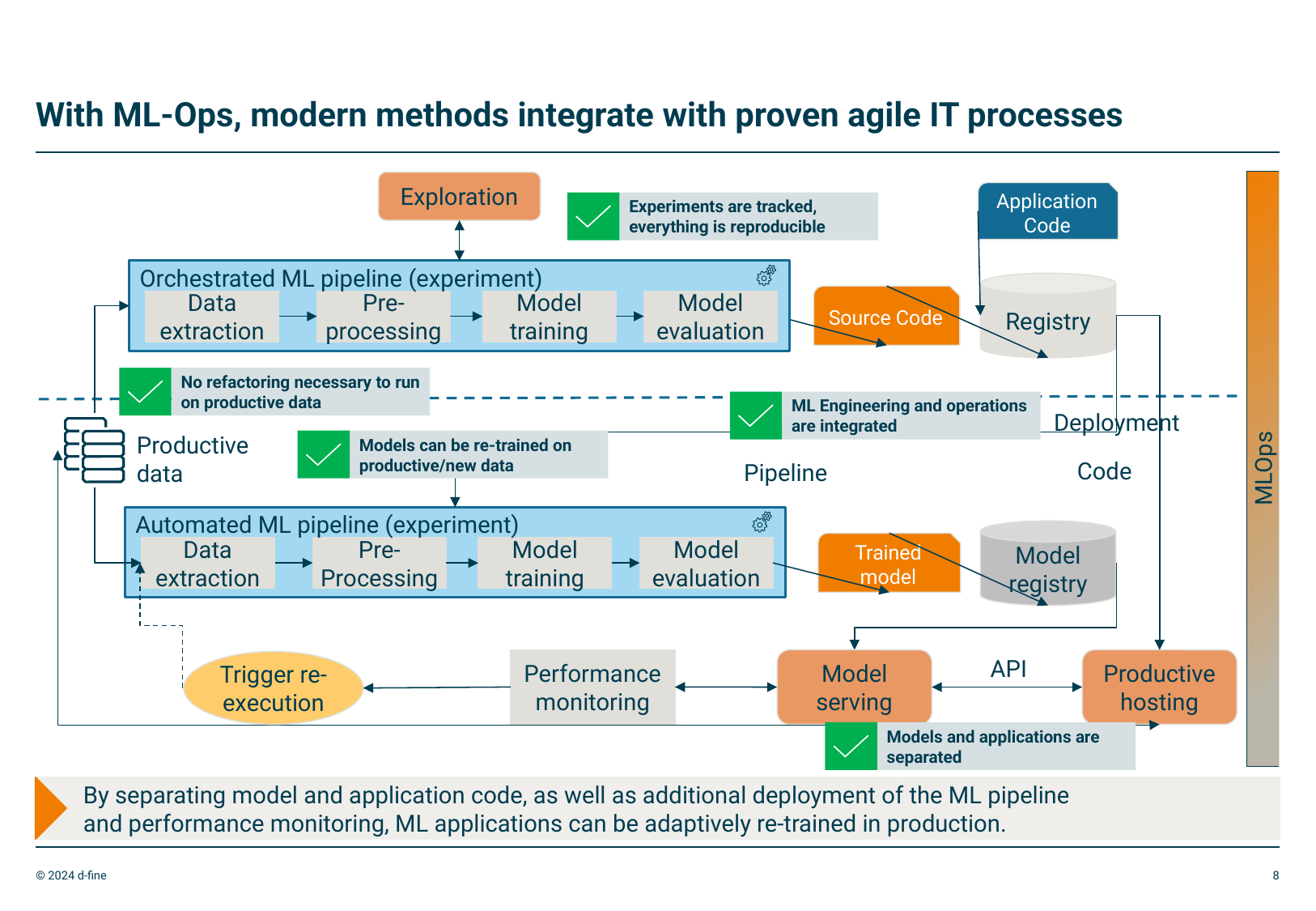

# With ML-Ops, modern methods integrate with proven agile IT processes
MLOps
Exploration
Application Code

Experiments are tracked, everything is reproducible

Orchestrated ML pipeline (experiment)

Data extraction
Pre- processing
Model training
Model evaluation
Registry
Source Code

No refactoring necessary to run on productive data

ML Engineering and operations are integrated

Deployment

Productive data

Models can be re-trained on productive/new data

Code
Pipeline

Automated ML pipeline (experiment)

Data extraction
Pre-Processing
Model training
Model evaluation
Model registry
Trained model
Performance monitoring
Model serving
Productive
hosting
Trigger re-execution
API

Models and applications are separated

By separating model and application code, as well as additional deployment of the ML pipeline
and performance monitoring, ML applications can be adaptively re-trained in production.

8
© 2024 d-fine